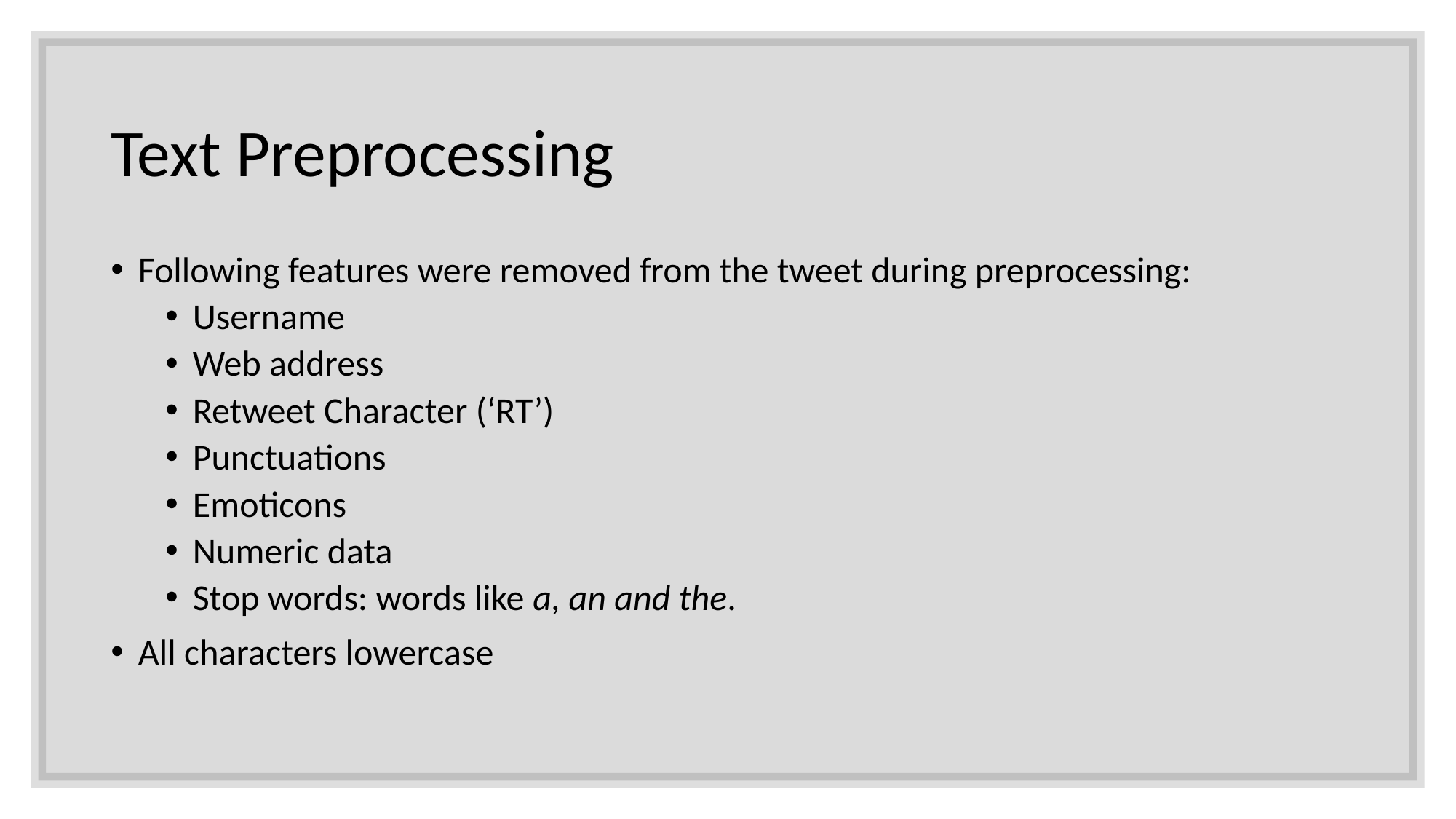

# Text Preprocessing
Following features were removed from the tweet during preprocessing:
Username
Web address
Retweet Character (‘RT’)
Punctuations
Emoticons
Numeric data
Stop words: words like a, an and the.
All characters lowercase